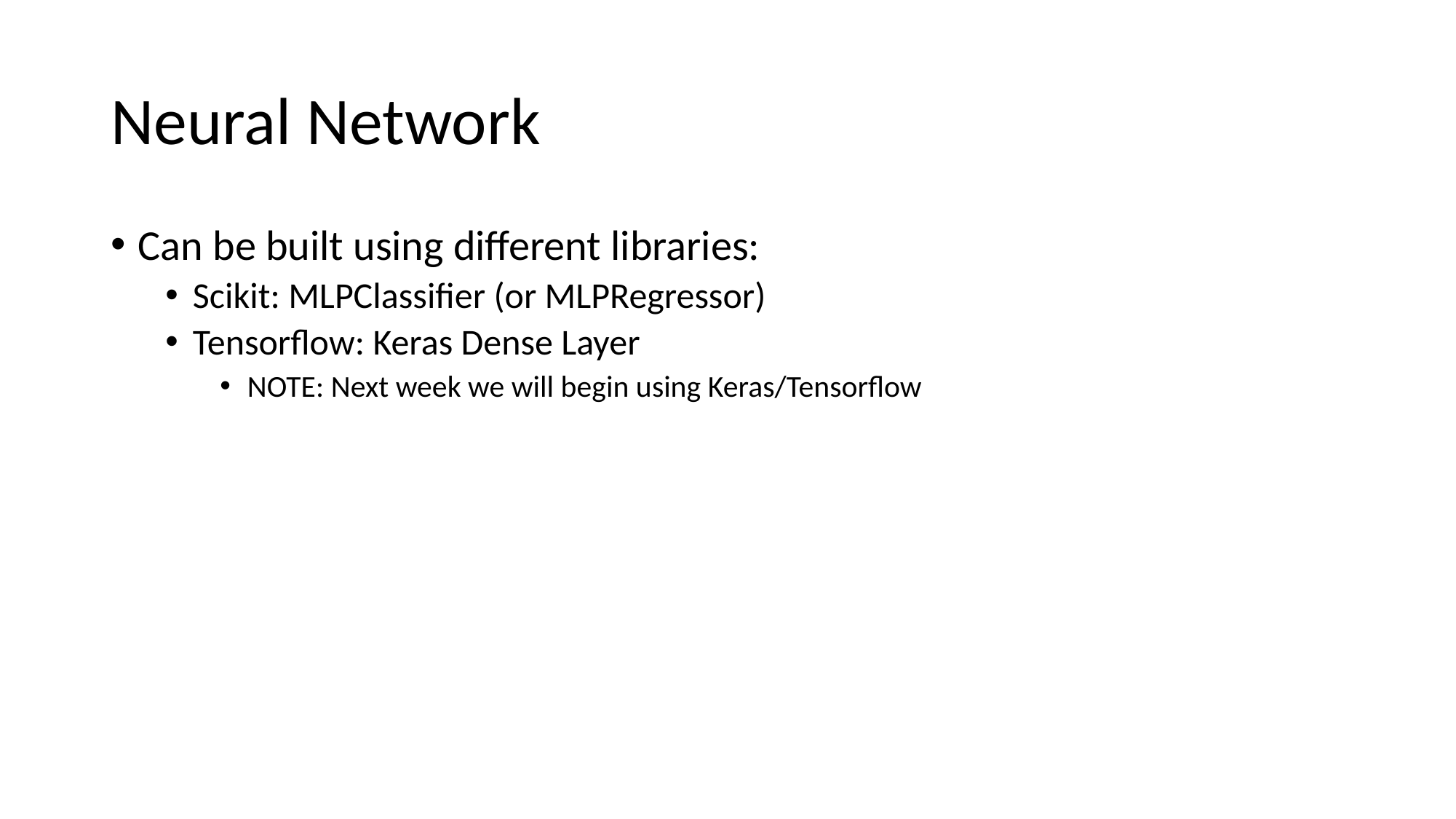

# Neural Network
Can be built using different libraries:
Scikit: MLPClassifier (or MLPRegressor)
Tensorflow: Keras Dense Layer
NOTE: Next week we will begin using Keras/Tensorflow